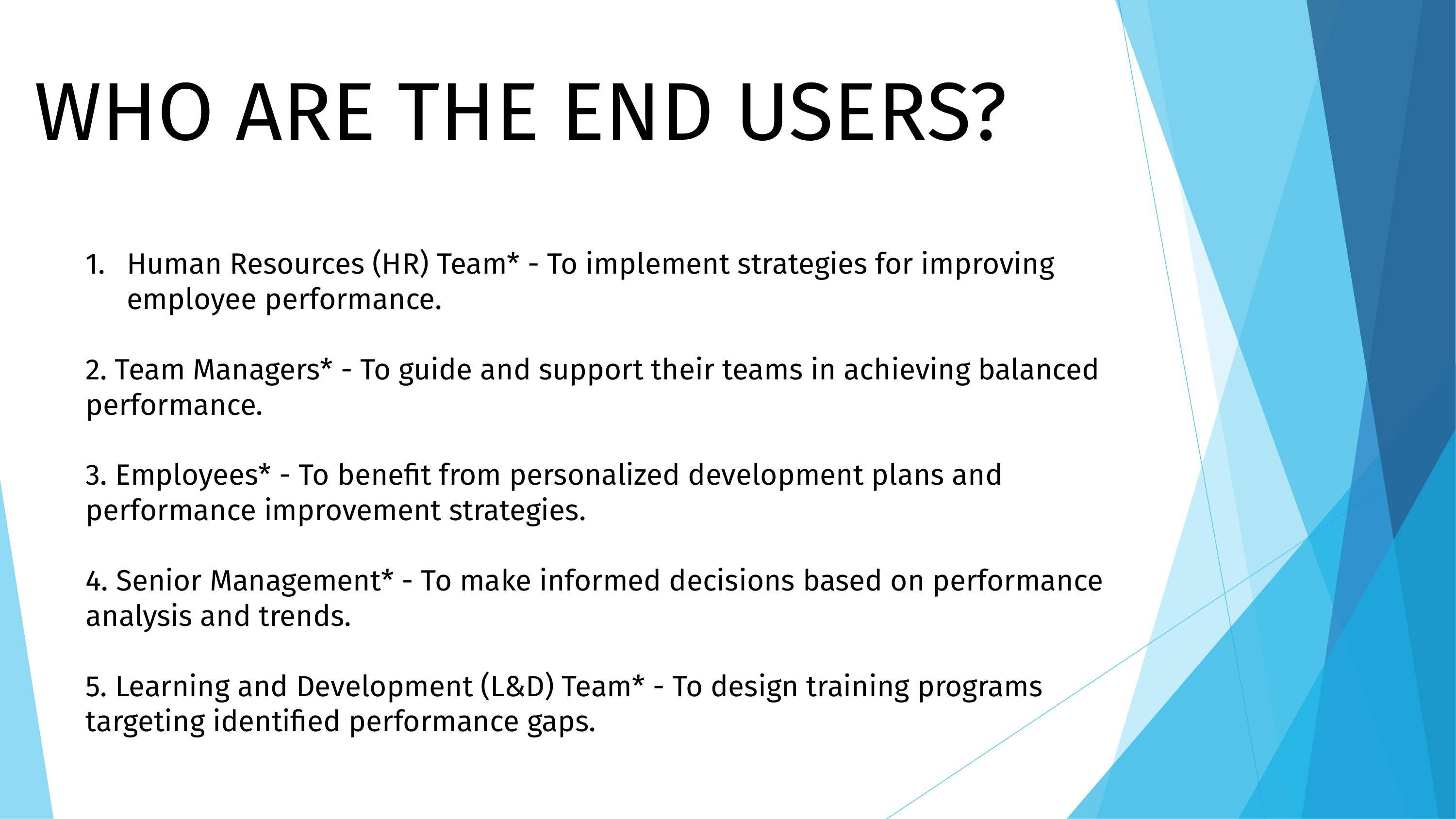

WHO ARE THE END USERS?
Human Resources (HR) Team* - To implement strategies for improving employee performance.

2. Team Managers* - To guide and support their teams in achieving balanced performance.

3. Employees* - To benefit from personalized development plans and performance improvement strategies.

4. Senior Management* - To make informed decisions based on performance analysis and trends.

5. Learning and Development (L&D) Team* - To design training programs targeting identified performance gaps.